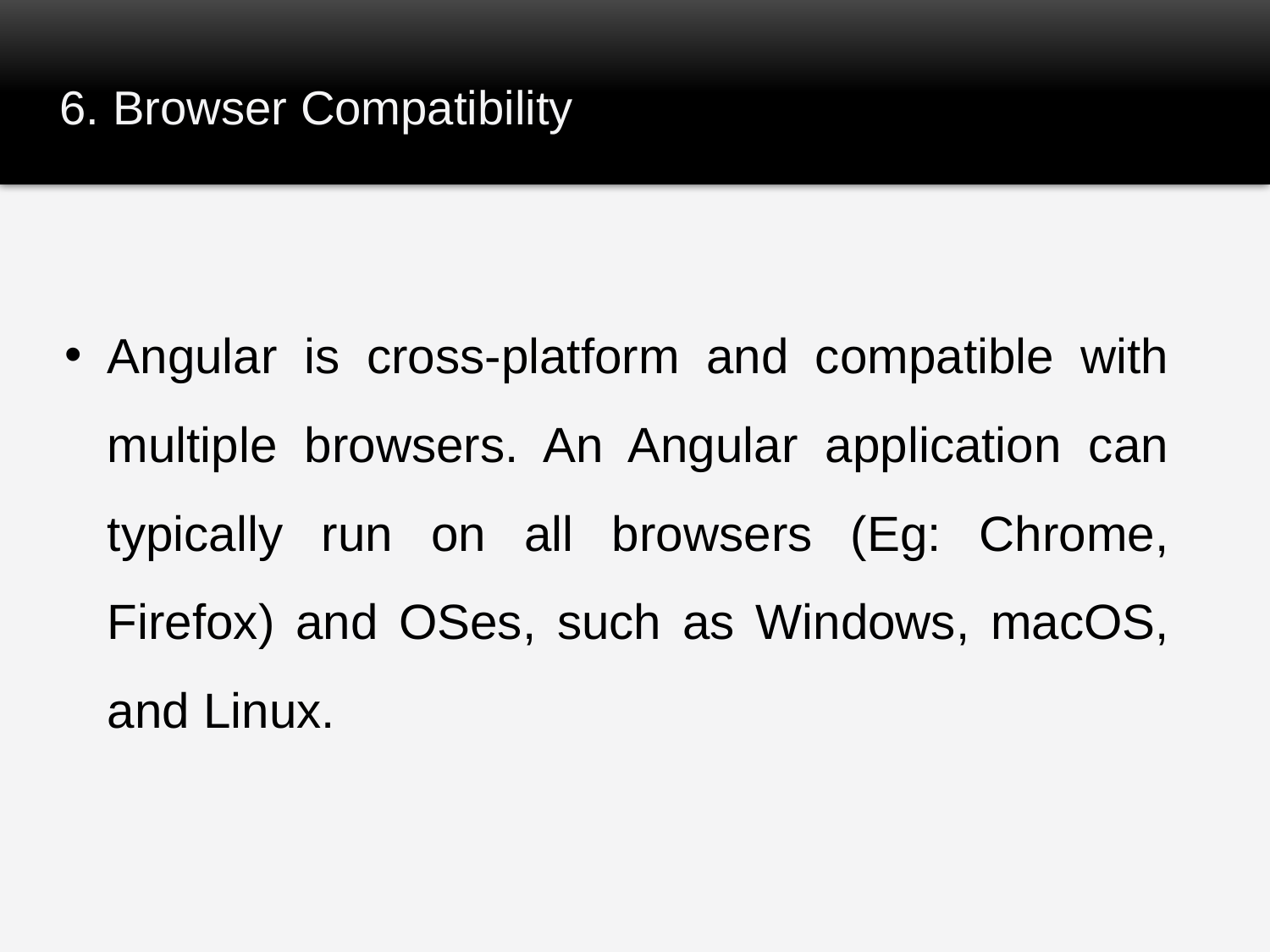

# 6. Browser Compatibility
Angular is cross-platform and compatible with multiple browsers. An Angular application can typically run on all browsers (Eg: Chrome, Firefox) and OSes, such as Windows, macOS, and Linux.